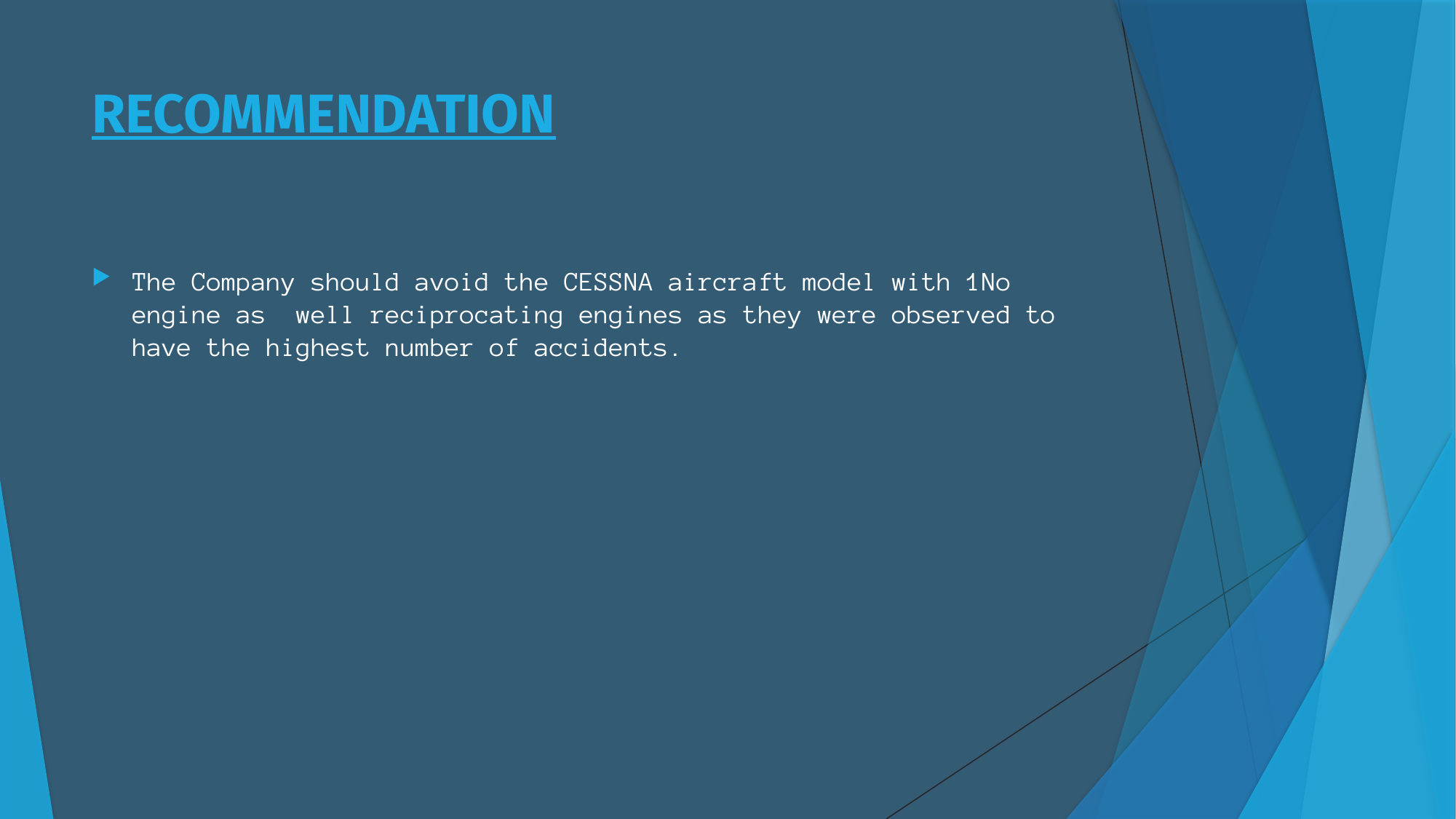

# RECOMMENDATION
The Company should avoid the CESSNA aircraft model with 1No engine as  well reciprocating engines as they were observed to have the highest number of accidents.